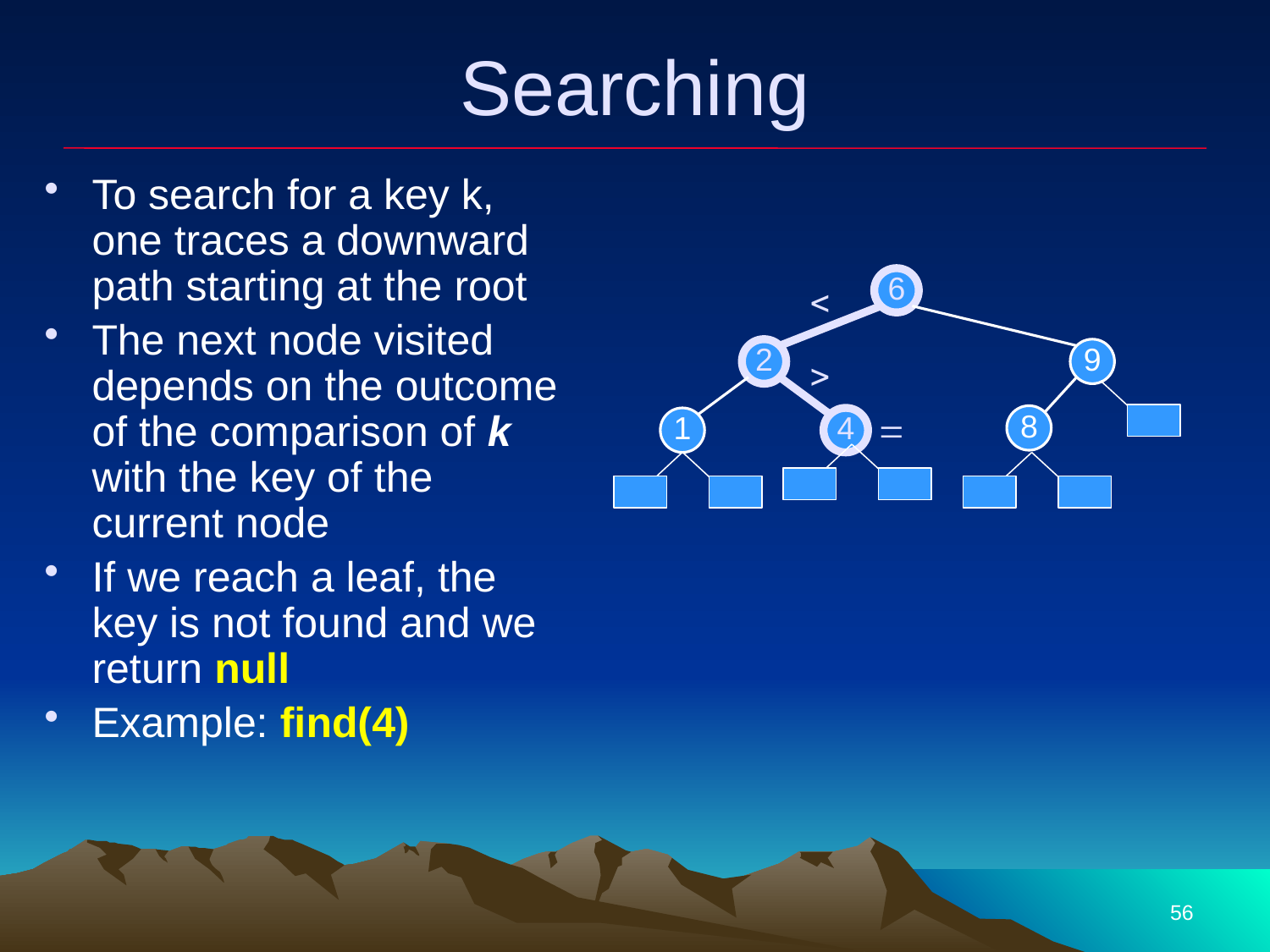

# Searching
To search for a key k, one traces a downward path starting at the root
The next node visited depends on the outcome of the comparison of k with the key of the current node
If we reach a leaf, the key is not found and we return null
Example: find(4)
6
<
2
9
>

=
8
1
4

56